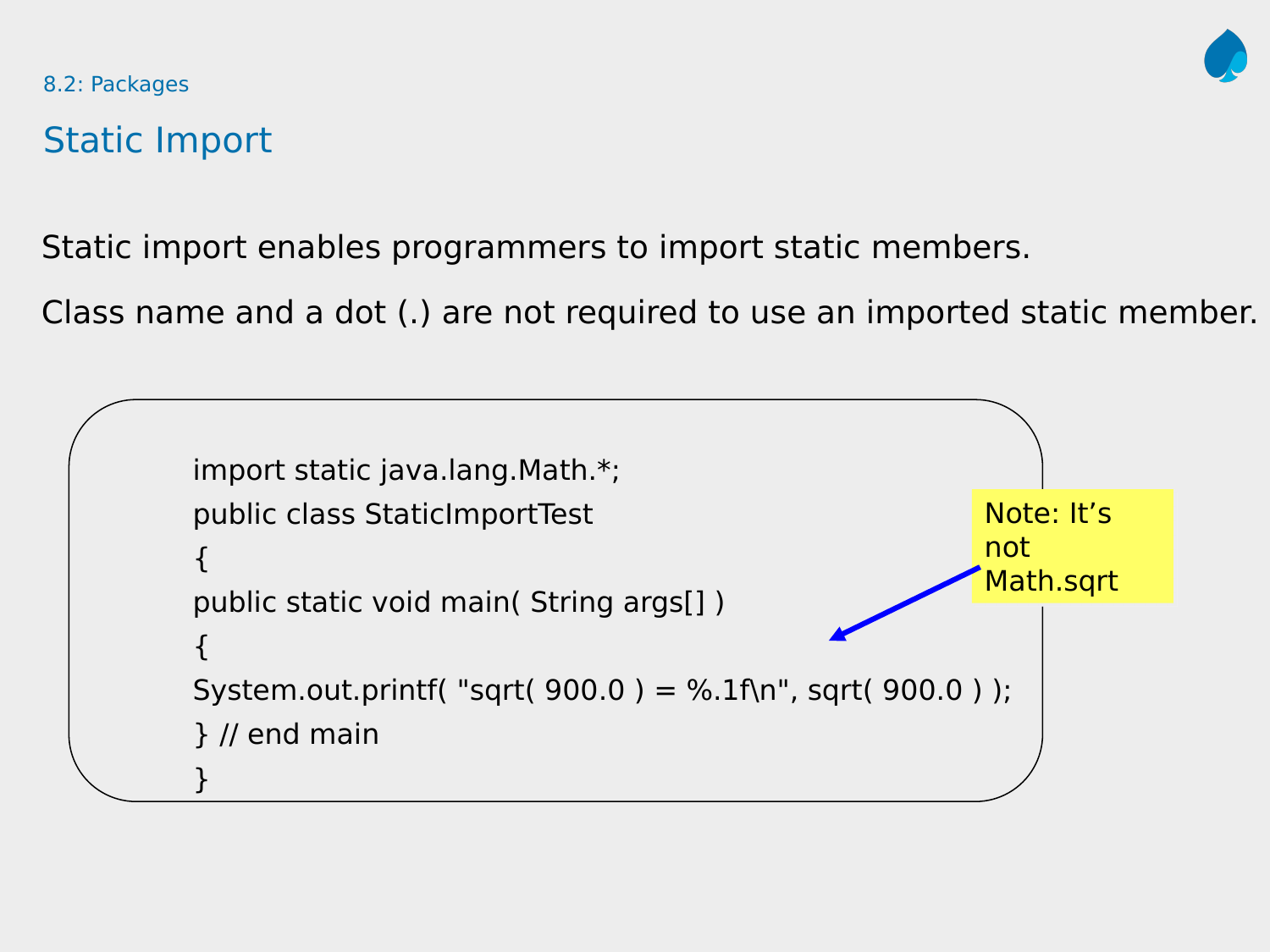

# 8.2: Packages Static Import
Static import enables programmers to import static members.
Class name and a dot (.) are not required to use an imported static member.

		import static java.lang.Math.*;
	public class StaticImportTest
	{
 	public static void main( String args[] )
 	{
 	System.out.printf( "sqrt( 900.0 ) = %.1f\n", sqrt( 900.0 ) );
 	} // end main
	}

Note: It’s not Math.sqrt